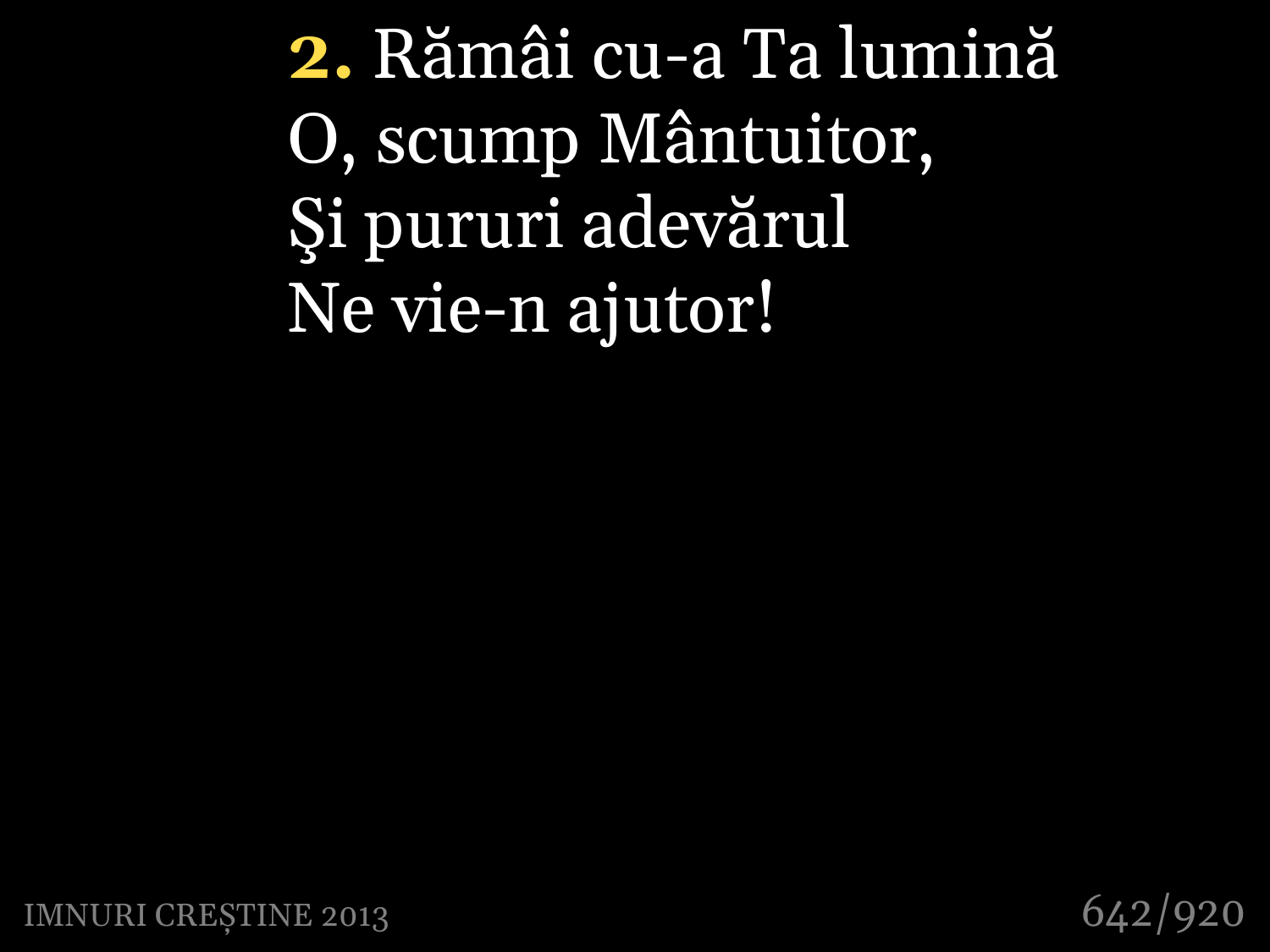

2. Rămâi cu-a Ta lumină
O, scump Mântuitor,
Şi pururi adevărul
Ne vie-n ajutor!
642/920
IMNURI CREȘTINE 2013